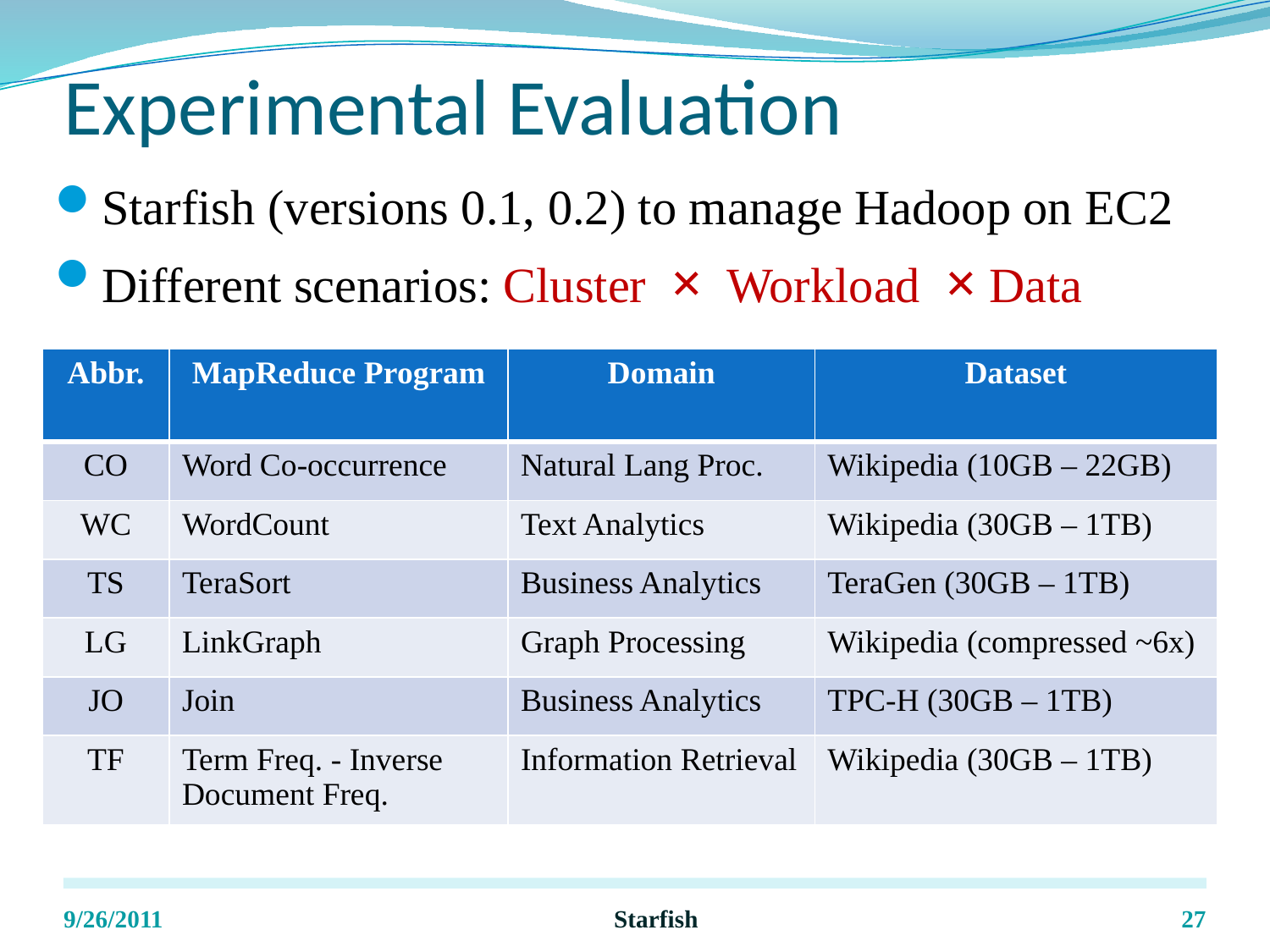

# Experimental Evaluation
Starfish (versions 0.1, 0.2) to manage Hadoop on EC2
Different scenarios: Cluster  ×  Workload  × Data
| Abbr. | MapReduce Program | Domain | Dataset |
| --- | --- | --- | --- |
| CO | Word Co-occurrence | Natural Lang Proc. | Wikipedia (10GB – 22GB) |
| WC | WordCount | Text Analytics | Wikipedia (30GB – 1TB) |
| TS | TeraSort | Business Analytics | TeraGen (30GB – 1TB) |
| LG | LinkGraph | Graph Processing | Wikipedia (compressed ~6x) |
| JO | Join | Business Analytics | TPC-H (30GB – 1TB) |
| TF | Term Freq. - Inverse Document Freq. | Information Retrieval | Wikipedia (30GB – 1TB) |
9/26/2011
Starfish
27